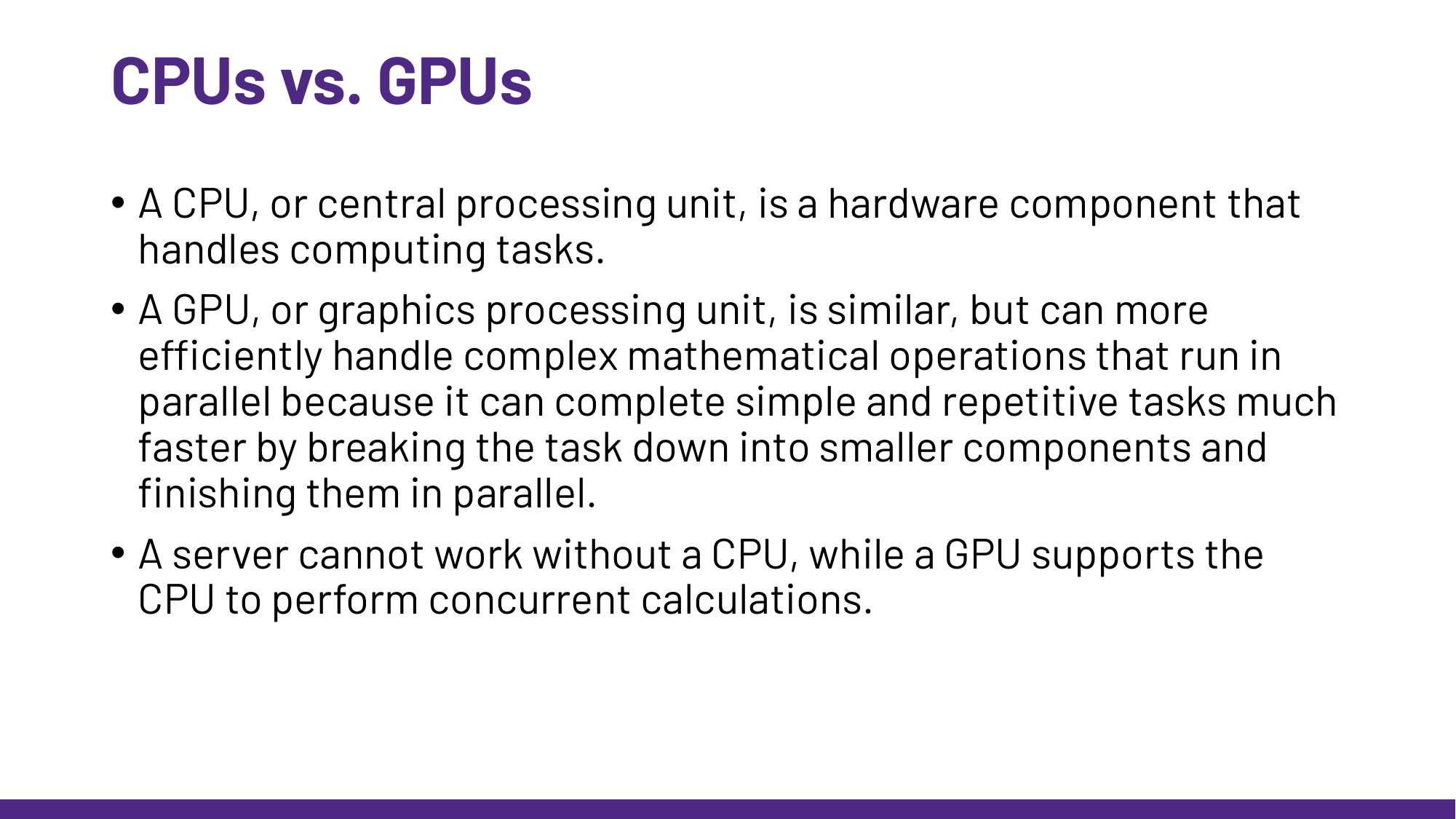

# CPUs vs. GPUs
A CPU, or central processing unit, is a hardware component that handles computing tasks.
A GPU, or graphics processing unit, is similar, but can more efficiently handle complex mathematical operations that run in parallel because it can complete simple and repetitive tasks much faster by breaking the task down into smaller components and finishing them in parallel.
A server cannot work without a CPU, while a GPU supports the CPU to perform concurrent calculations.